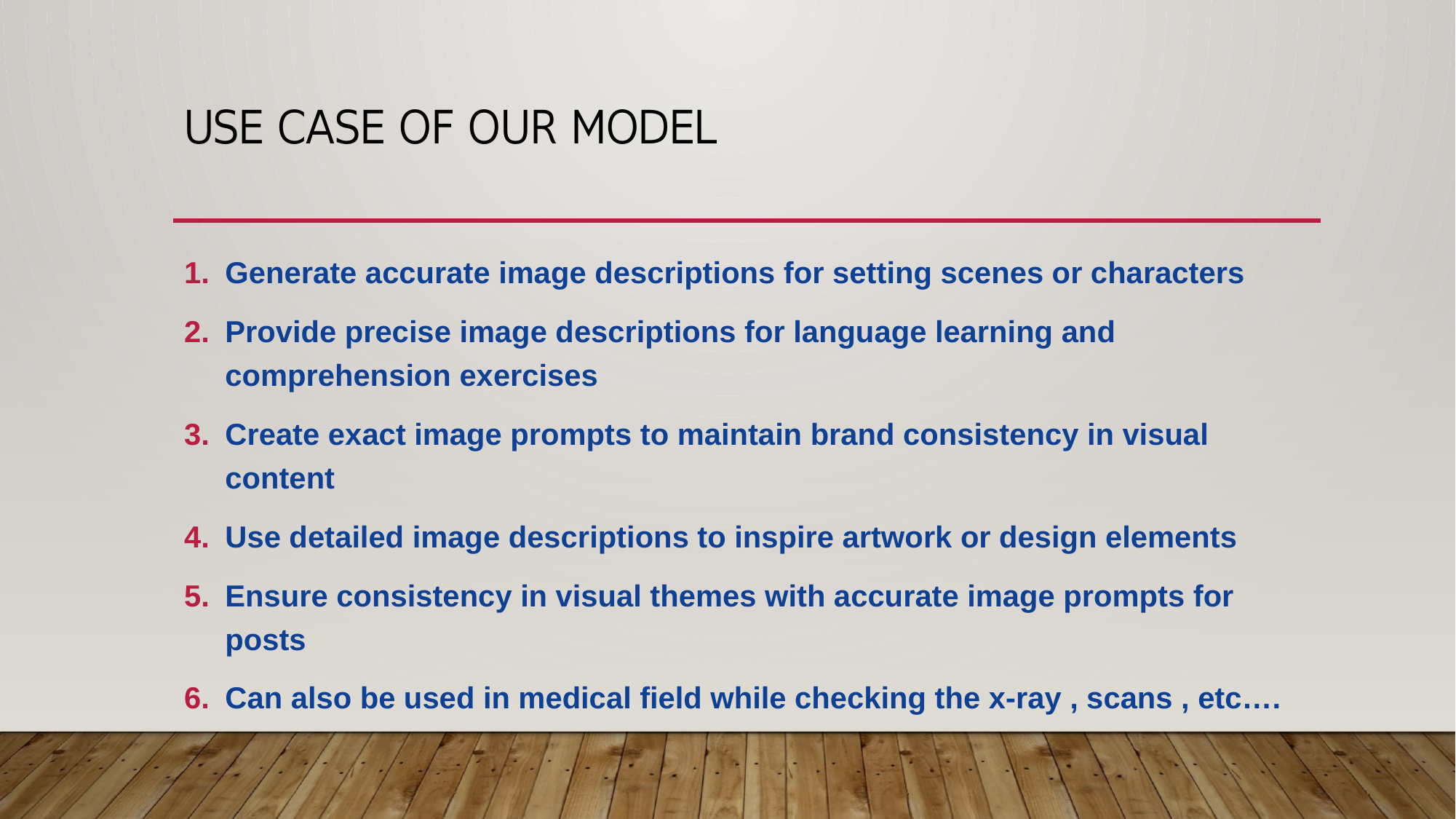

# USE CASE OF OUR MODEL
Generate accurate image descriptions for setting scenes or characters
Provide precise image descriptions for language learning and comprehension exercises
Create exact image prompts to maintain brand consistency in visual content
Use detailed image descriptions to inspire artwork or design elements
Ensure consistency in visual themes with accurate image prompts for posts
Can also be used in medical field while checking the x-ray , scans , etc….